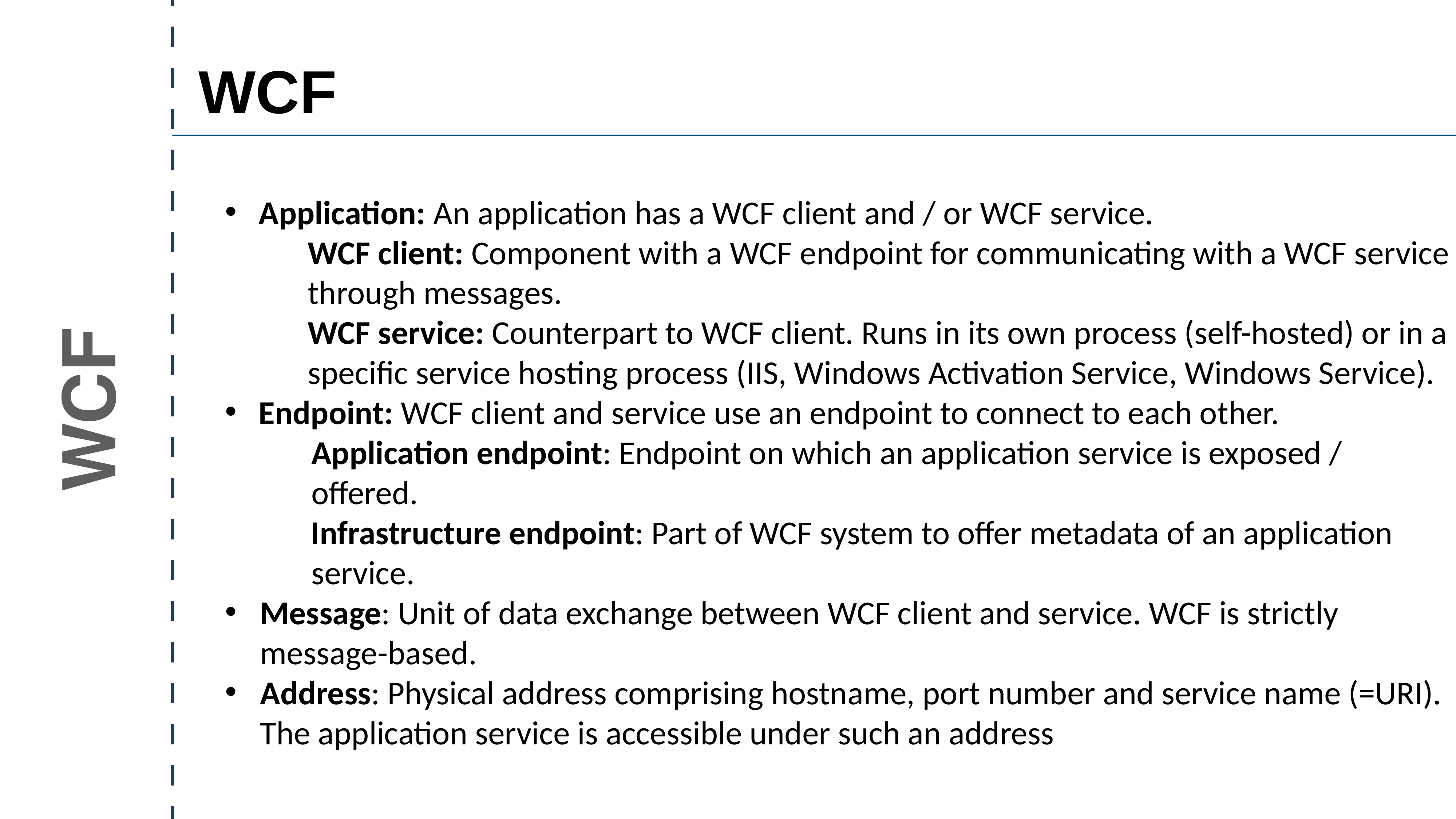

WCF

Application: An application has a WCF client and / or WCF service.
WCF client: Component with a WCF endpoint for communicating with a WCF service through messages.
WCF service: Counterpart to WCF client. Runs in its own process (self-hosted) or in a specific service hosting process (IIS, Windows Activation Service, Windows Service).
Endpoint: WCF client and service use an endpoint to connect to each other.
	Application endpoint: Endpoint on which an application service is exposed / offered.
Infrastructure endpoint: Part of WCF system to offer metadata of an application service.
Message: Unit of data exchange between WCF client and service. WCF is strictly message-based.
Address: Physical address comprising hostname, port number and service name (=URI). The application service is accessible under such an address
WCF